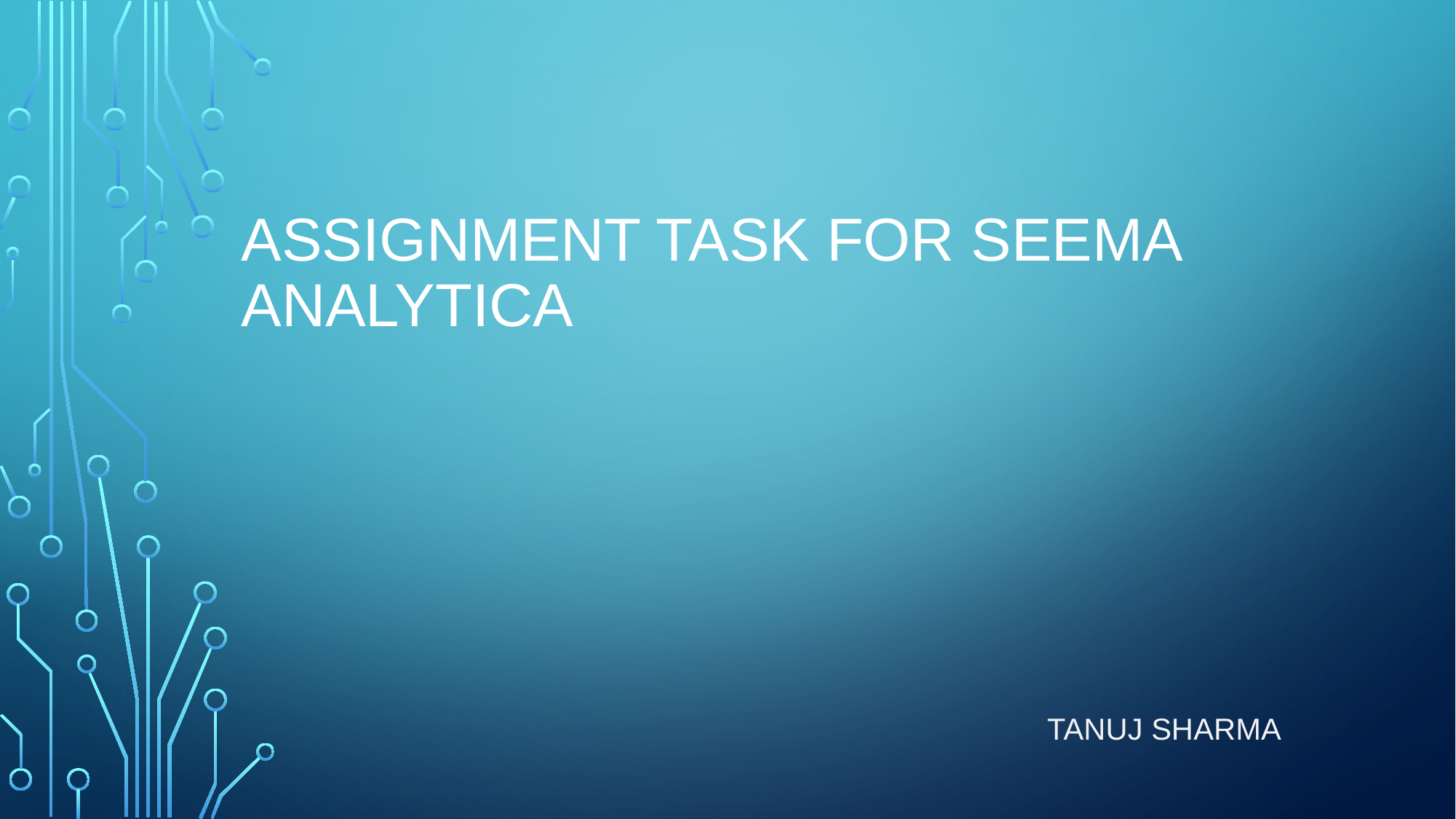

# Assignment Task for Seema Analytica
Tanuj Sharma